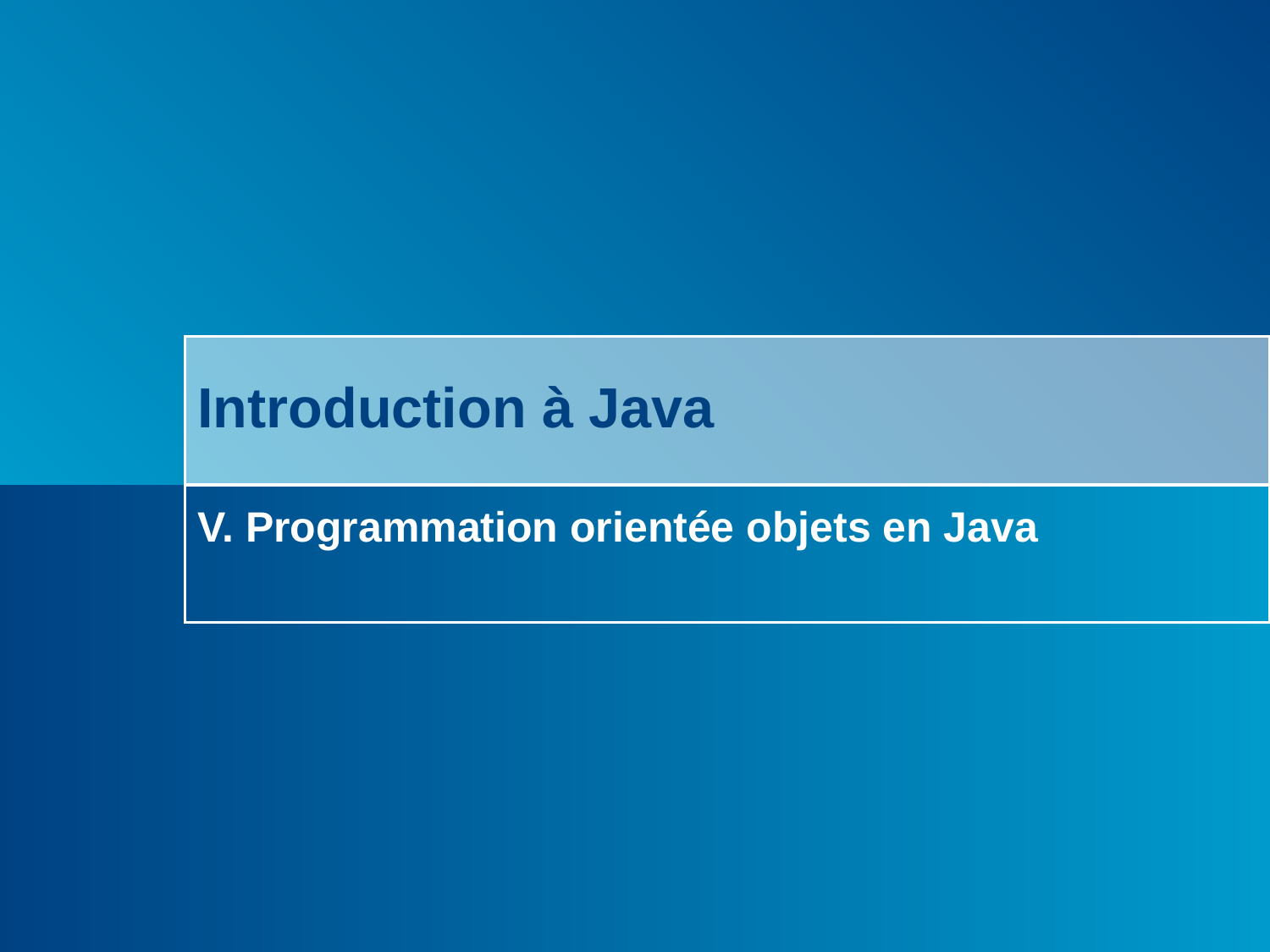

# Introduction à Java
V. Programmation orientée objets en Java